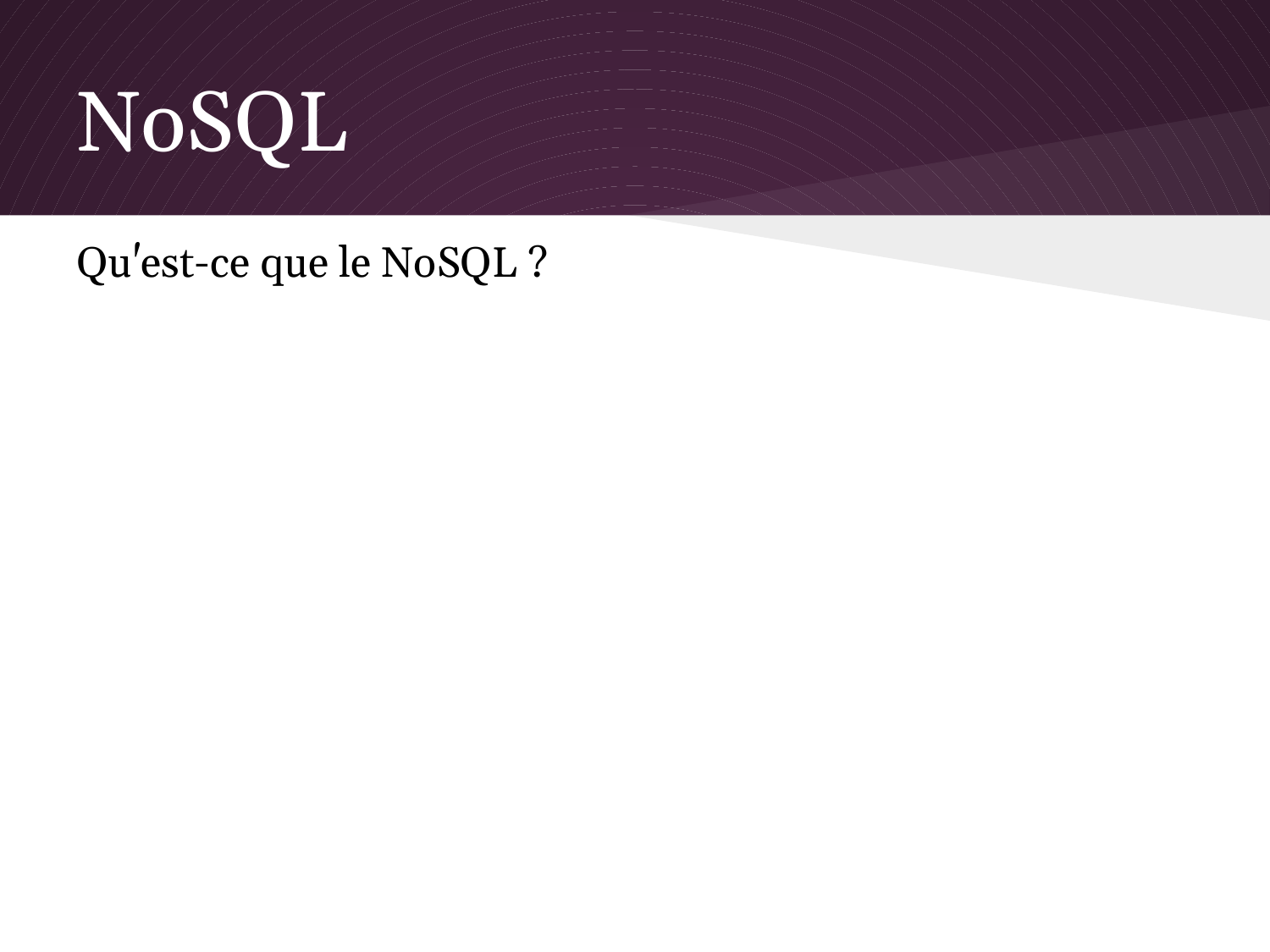

# NoSQL
Qu'est-ce que le NoSQL ?